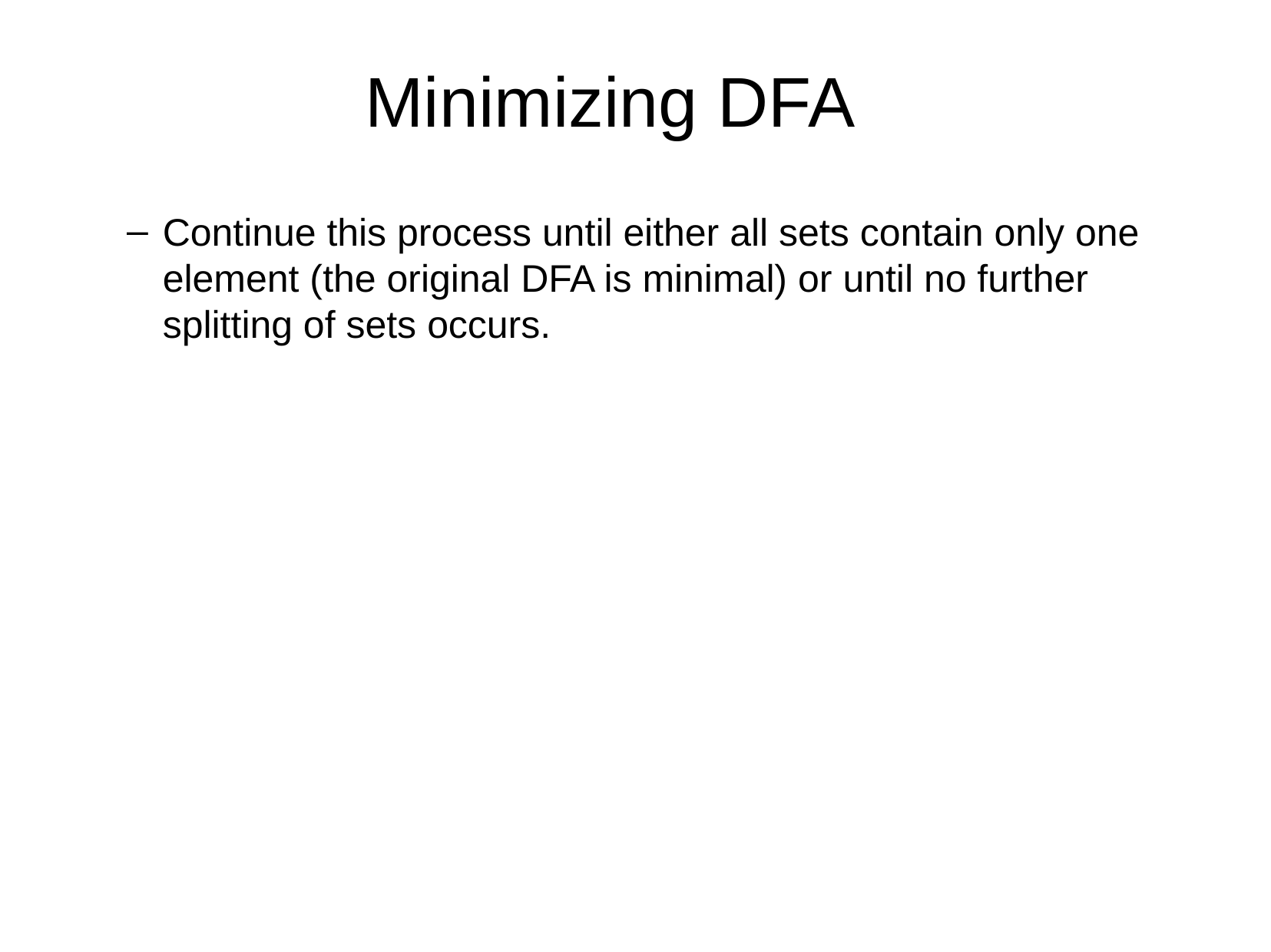

Minimizing DFA
Continue this process until either all sets contain only one element (the original DFA is minimal) or until no further splitting of sets occurs.